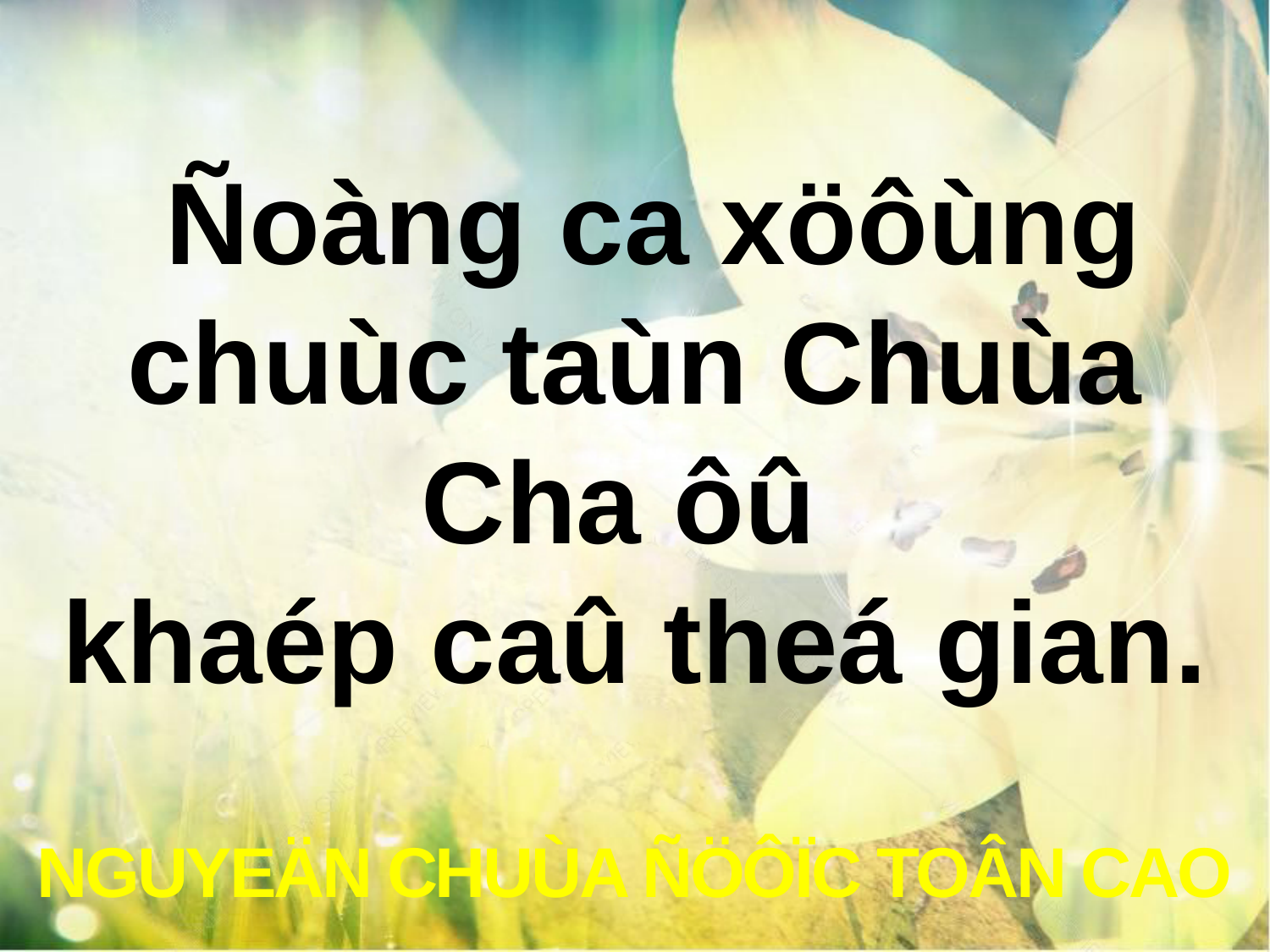

Ñoàng ca xöôùng chuùc taùn Chuùa Cha ôû
khaép caû theá gian.
NGUYEÄN CHUÙA ÑÖÔÏC TOÂN CAO